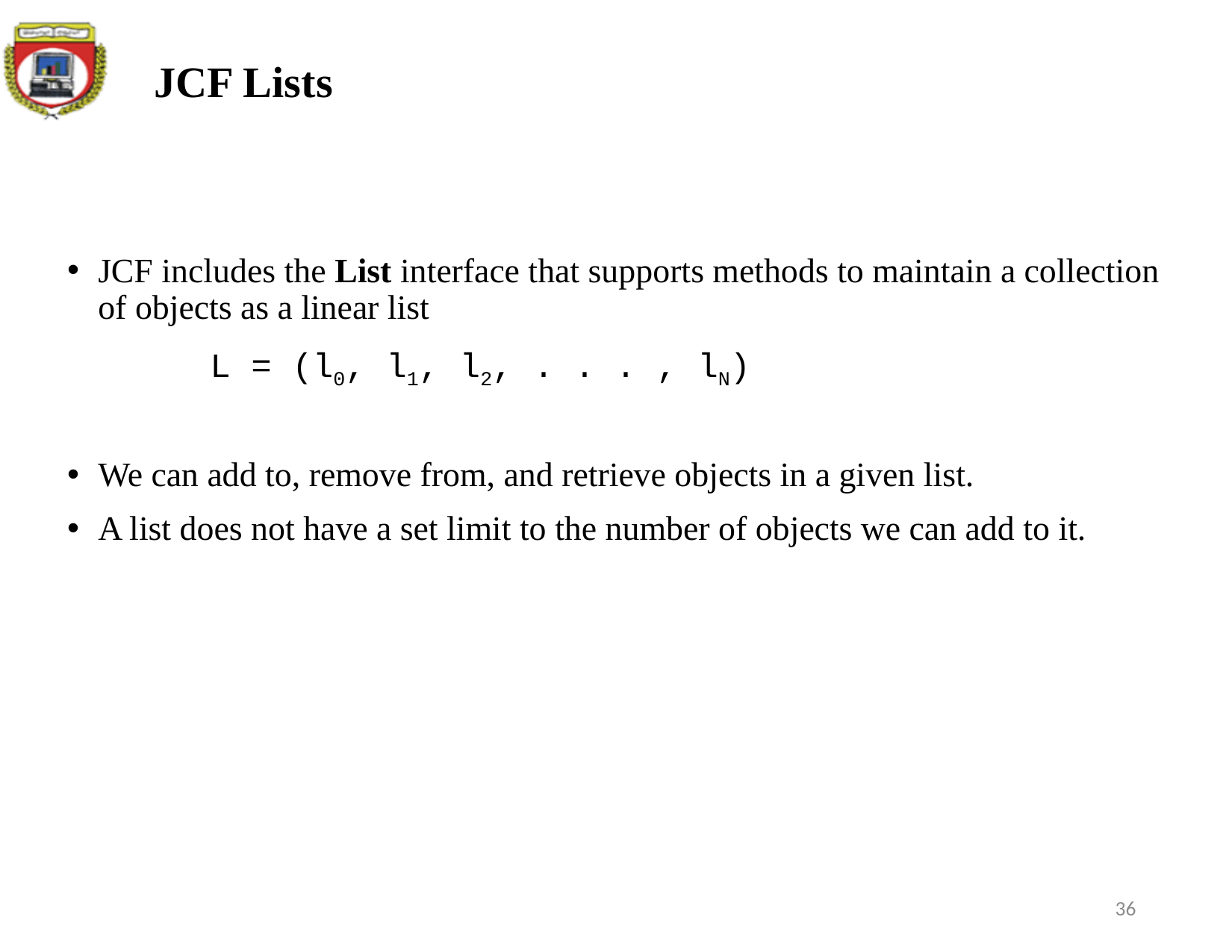

# JCF Lists
JCF includes the List interface that supports methods to maintain a collection of objects as a linear list
		L = (l0, l1, l2, . . . , lN)

We can add to, remove from, and retrieve objects in a given list.
A list does not have a set limit to the number of objects we can add to it.

36